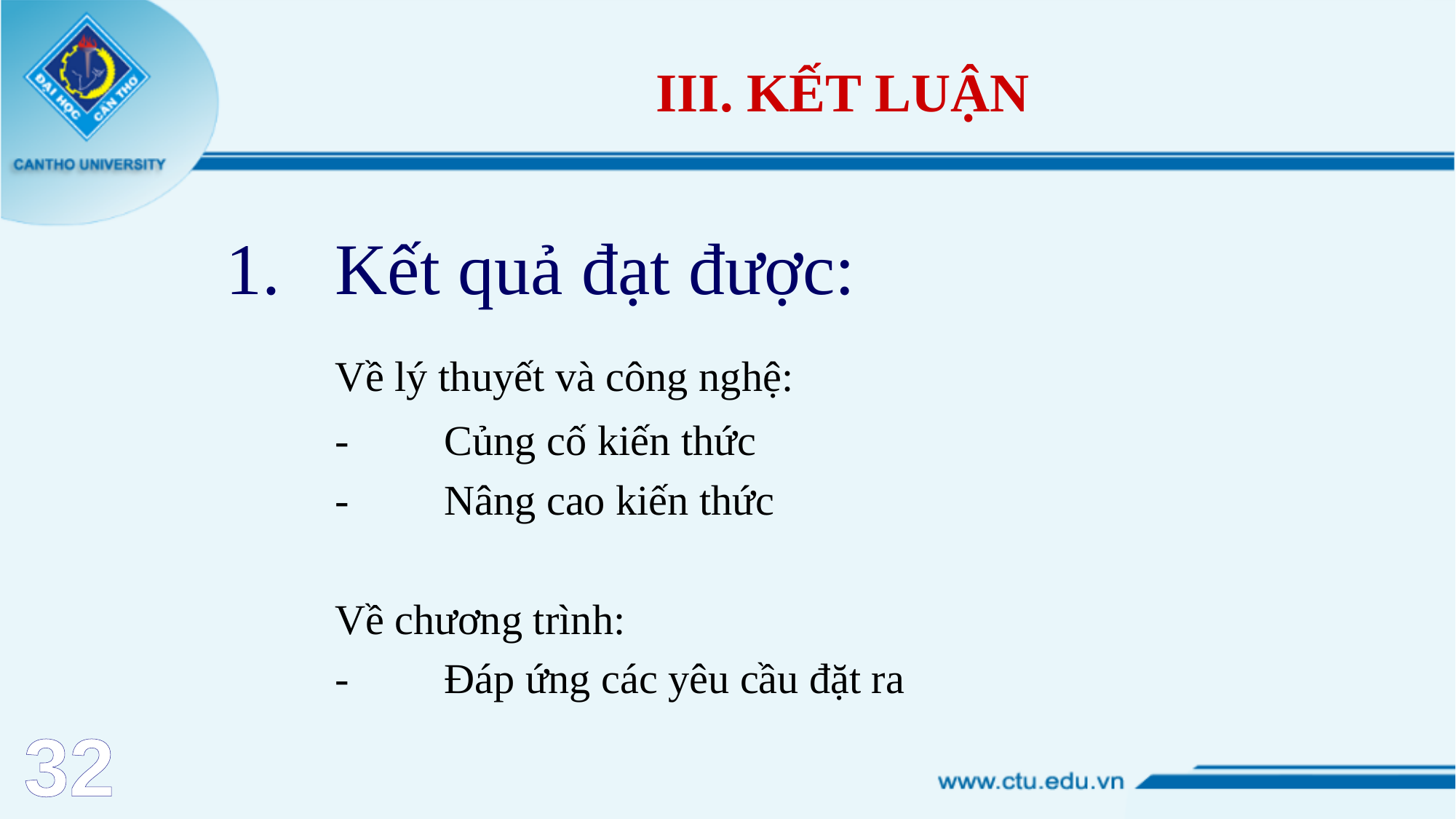

# III. KẾT LUẬN
Kết quả đạt được:
	Về lý thuyết và công nghệ:
	-	Củng cố kiến thức
	-	Nâng cao kiến thức

	Về chương trình:
	-	Đáp ứng các yêu cầu đặt ra
32